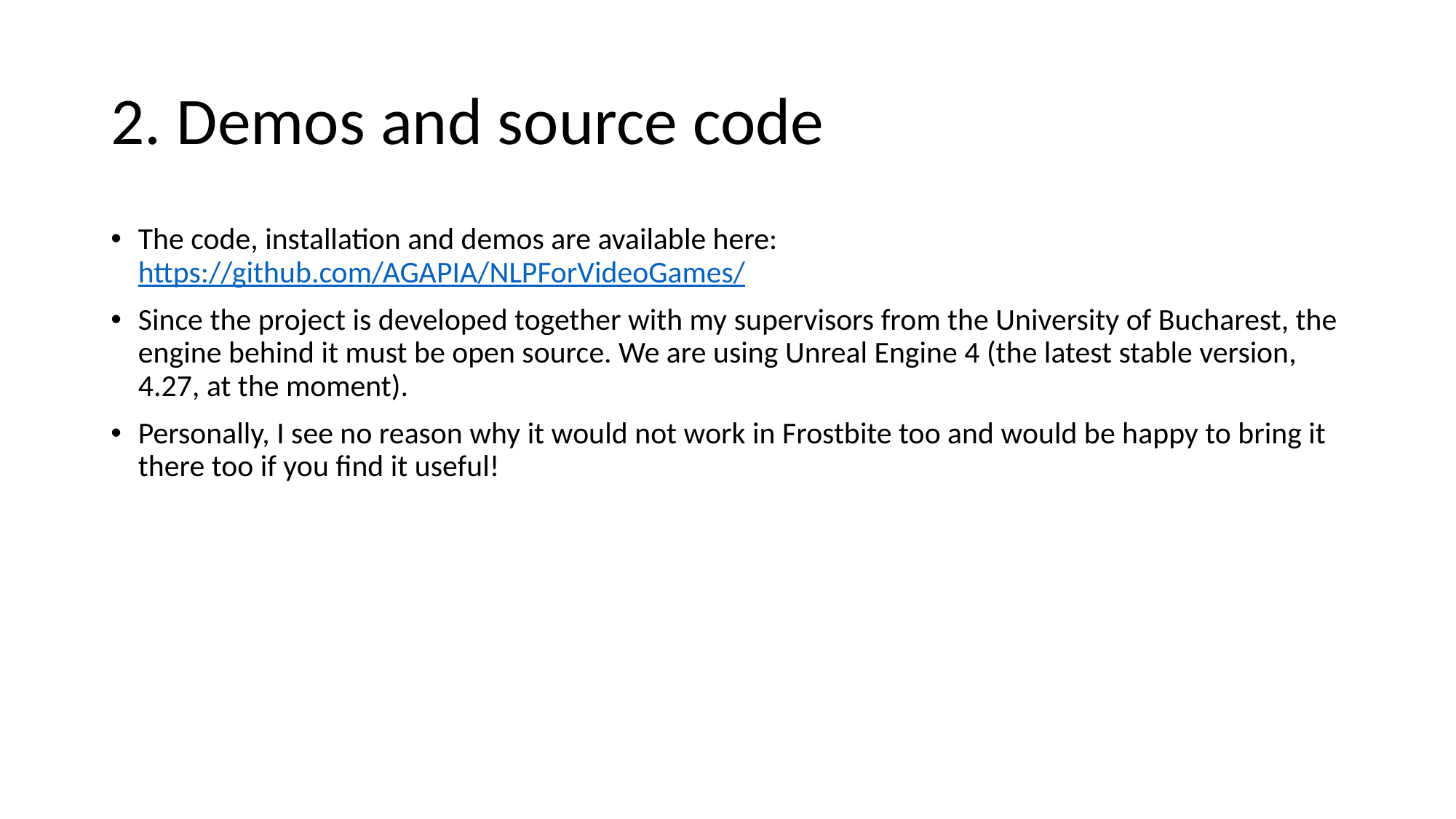

# 2. Demos and source code
The code, installation and demos are available here: https://github.com/AGAPIA/NLPForVideoGames/
Since the project is developed together with my supervisors from the University of Bucharest, the engine behind it must be open source. We are using Unreal Engine 4 (the latest stable version, 4.27, at the moment).
Personally, I see no reason why it would not work in Frostbite too and would be happy to bring it there too if you find it useful!